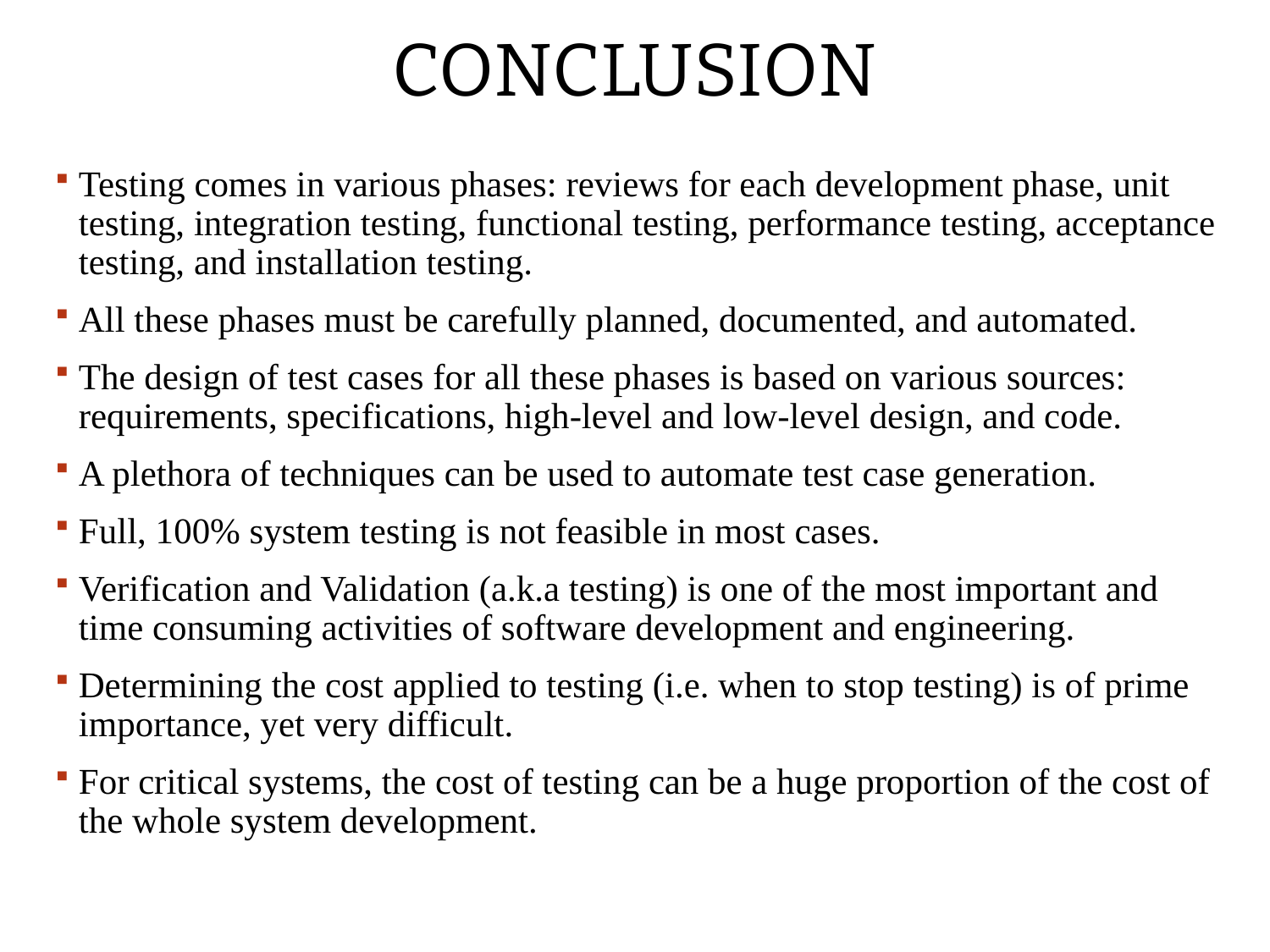

# Conclusion
Testing comes in various phases: reviews for each development phase, unit testing, integration testing, functional testing, performance testing, acceptance testing, and installation testing.
All these phases must be carefully planned, documented, and automated.
The design of test cases for all these phases is based on various sources: requirements, specifications, high-level and low-level design, and code.
A plethora of techniques can be used to automate test case generation.
Full, 100% system testing is not feasible in most cases.
Verification and Validation (a.k.a testing) is one of the most important and time consuming activities of software development and engineering.
Determining the cost applied to testing (i.e. when to stop testing) is of prime importance, yet very difficult.
For critical systems, the cost of testing can be a huge proportion of the cost of the whole system development.